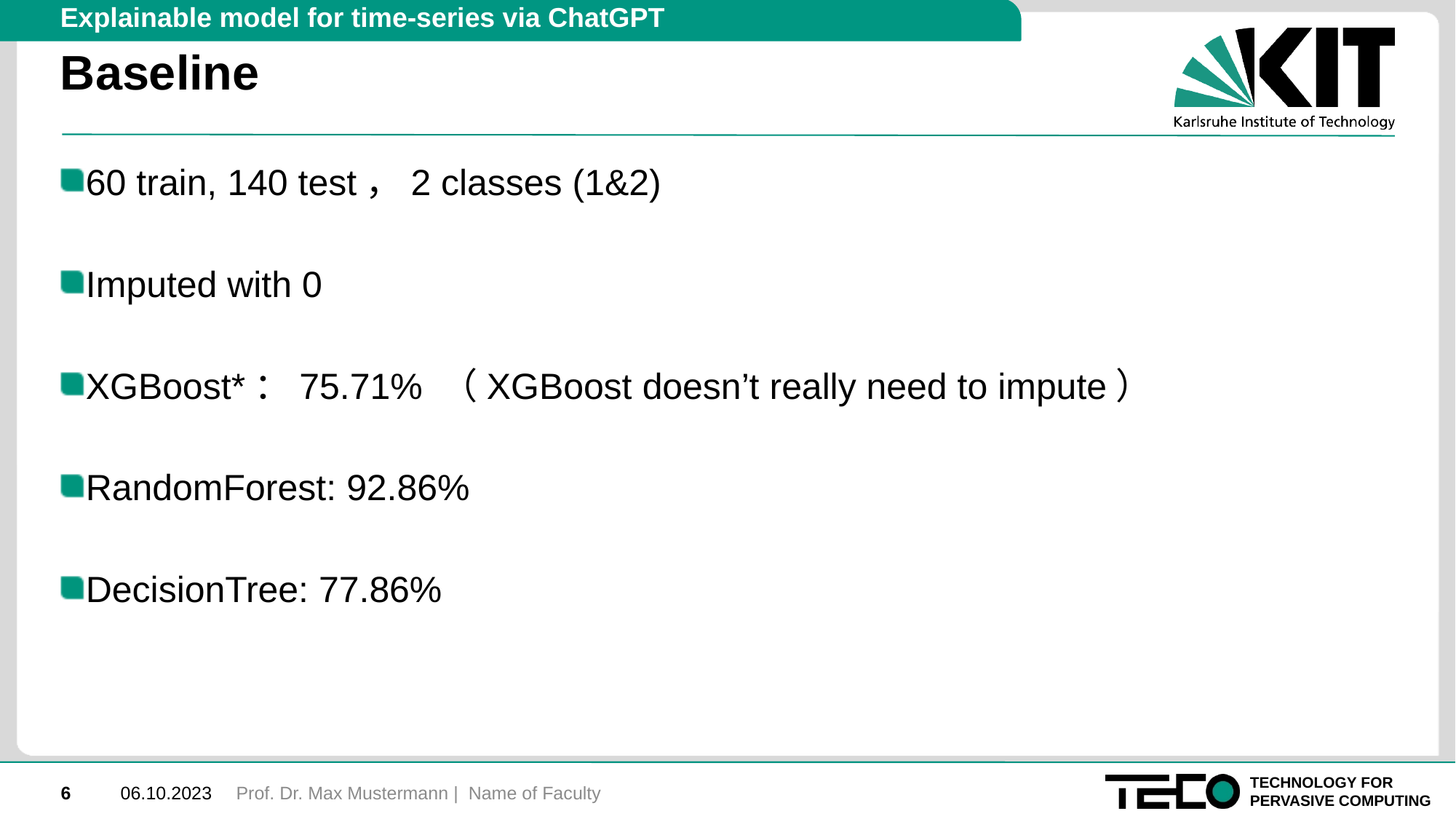

Explainable model for time-series via ChatGPT
# Baseline

60 train, 140 test，2 classes (1&2)

Imputed with 0

XGBoost*：75.71% （XGBoost doesn’t really need to impute）

RandomForest: 92.86%

DecisionTree: 77.86%

Prof. Dr. Max Mustermann |  Name of Faculty